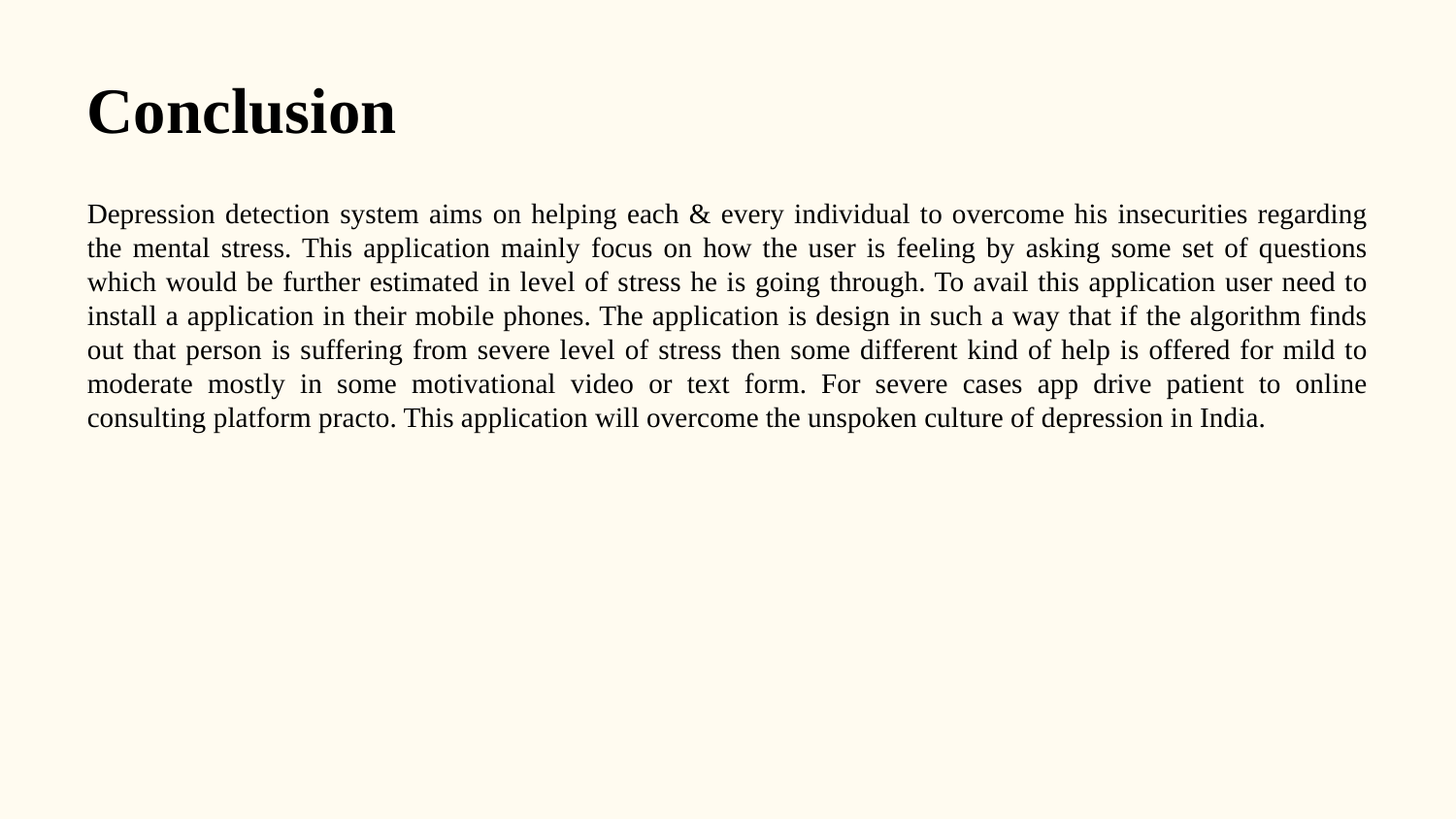

Conclusion
Depression detection system aims on helping each & every individual to overcome his insecurities regarding the mental stress. This application mainly focus on how the user is feeling by asking some set of questions which would be further estimated in level of stress he is going through. To avail this application user need to install a application in their mobile phones. The application is design in such a way that if the algorithm finds out that person is suffering from severe level of stress then some different kind of help is offered for mild to moderate mostly in some motivational video or text form. For severe cases app drive patient to online consulting platform practo. This application will overcome the unspoken culture of depression in India.